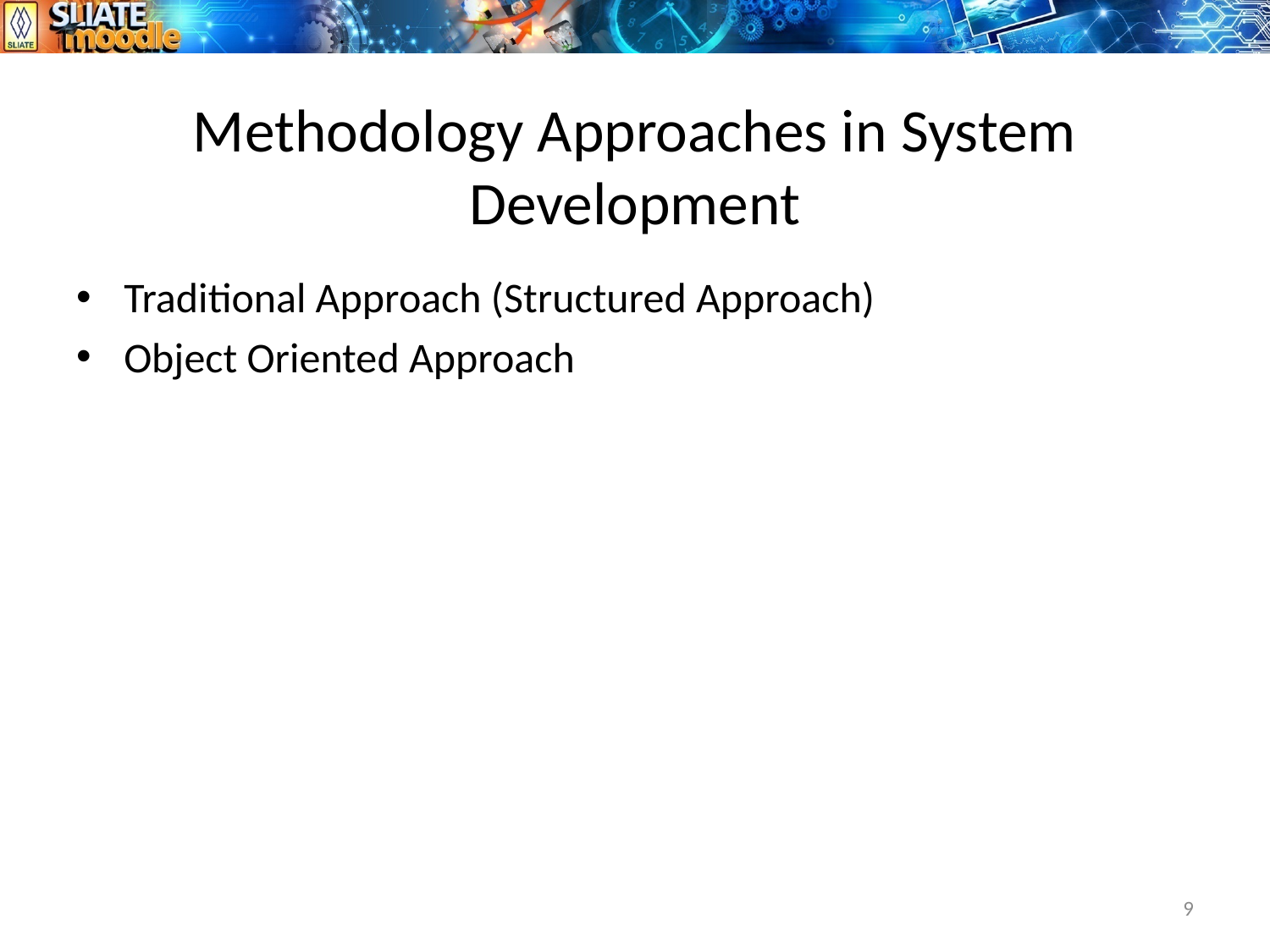

# Methodology Approaches in System Development
Traditional Approach (Structured Approach)
Object Oriented Approach

9